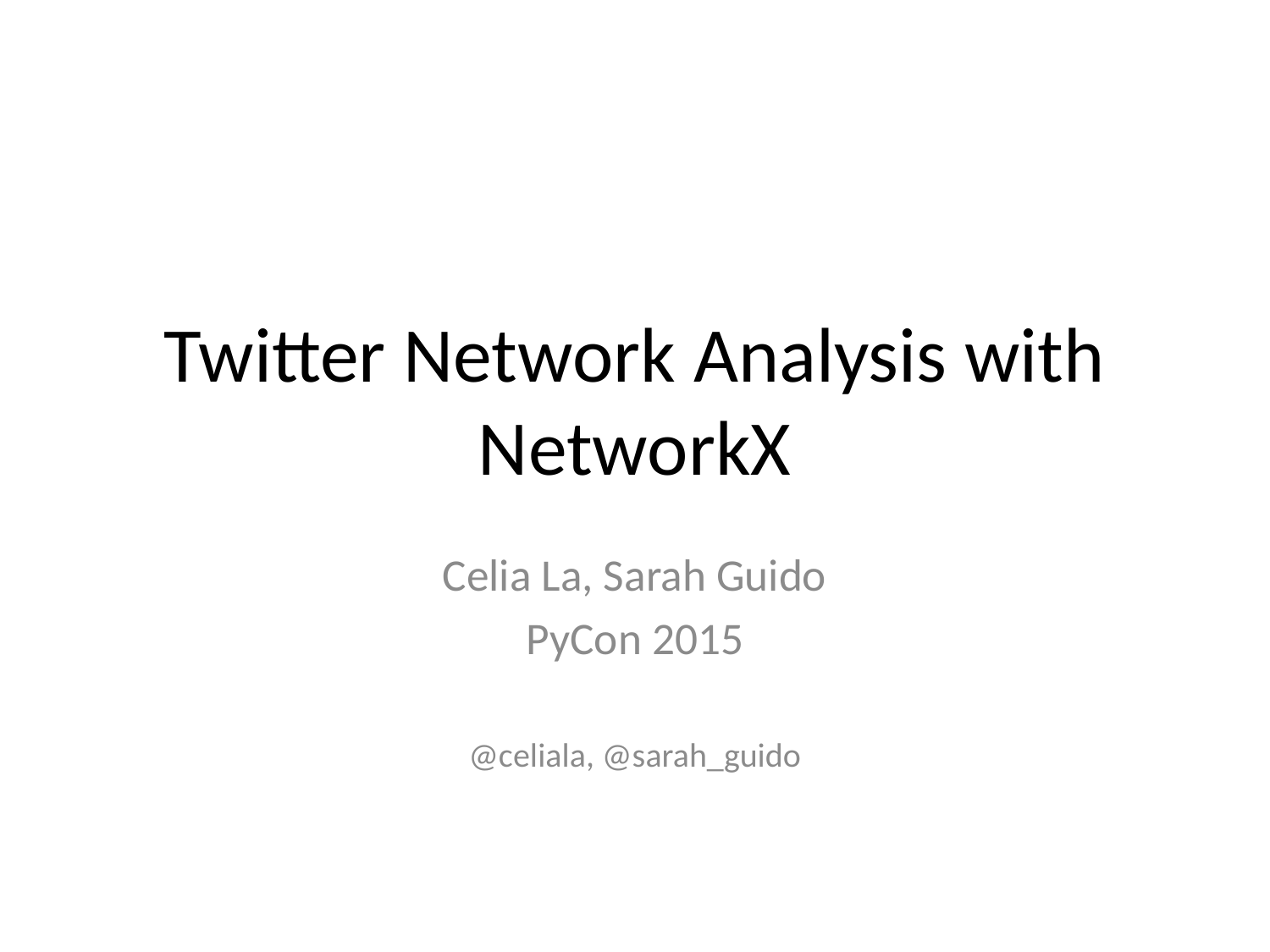

# Twitter Network Analysis with NetworkX
Celia La, Sarah Guido
PyCon 2015

@celiala, @sarah_guido